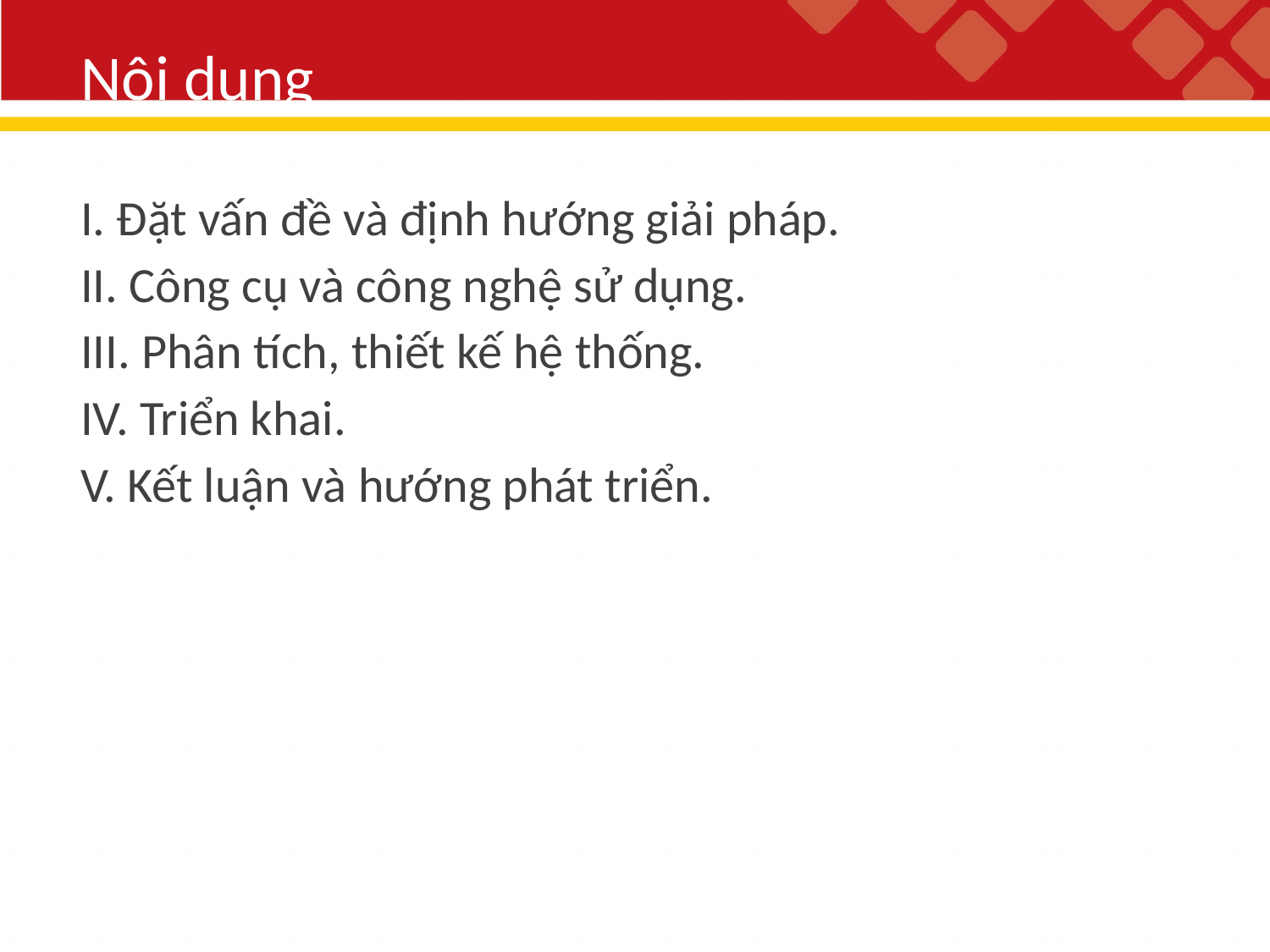

# Nội dung
I. Đặt vấn đề và định hướng giải pháp.
II. Công cụ và công nghệ sử dụng.
III. Phân tích, thiết kế hệ thống.
IV. Triển khai.
V. Kết luận và hướng phát triển.